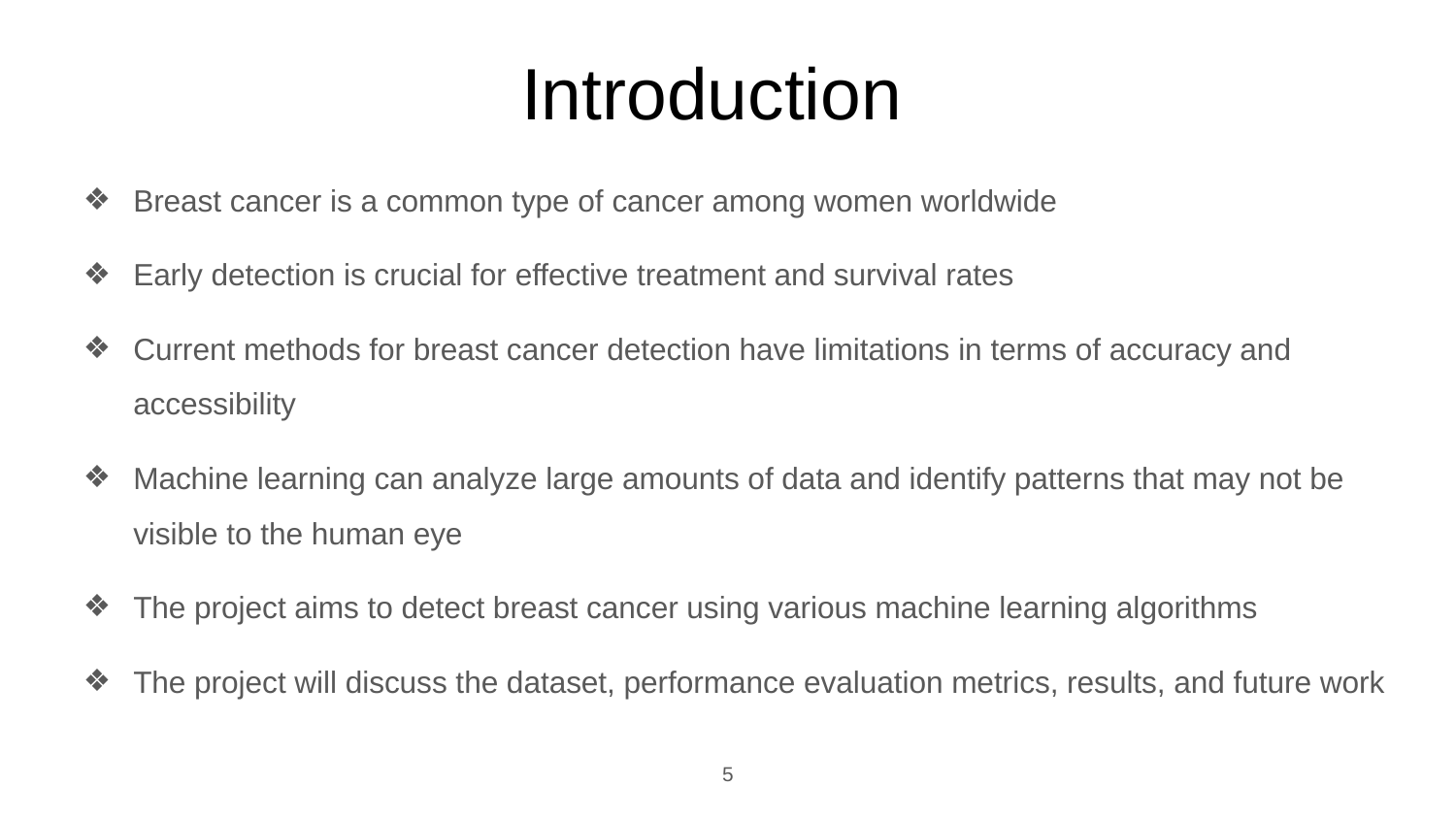

# Introduction

Breast cancer is a common type of cancer among women worldwide
Early detection is crucial for effective treatment and survival rates
Current methods for breast cancer detection have limitations in terms of accuracy and accessibility
Machine learning can analyze large amounts of data and identify patterns that may not be visible to the human eye
The project aims to detect breast cancer using various machine learning algorithms
The project will discuss the dataset, performance evaluation metrics, results, and future work
5